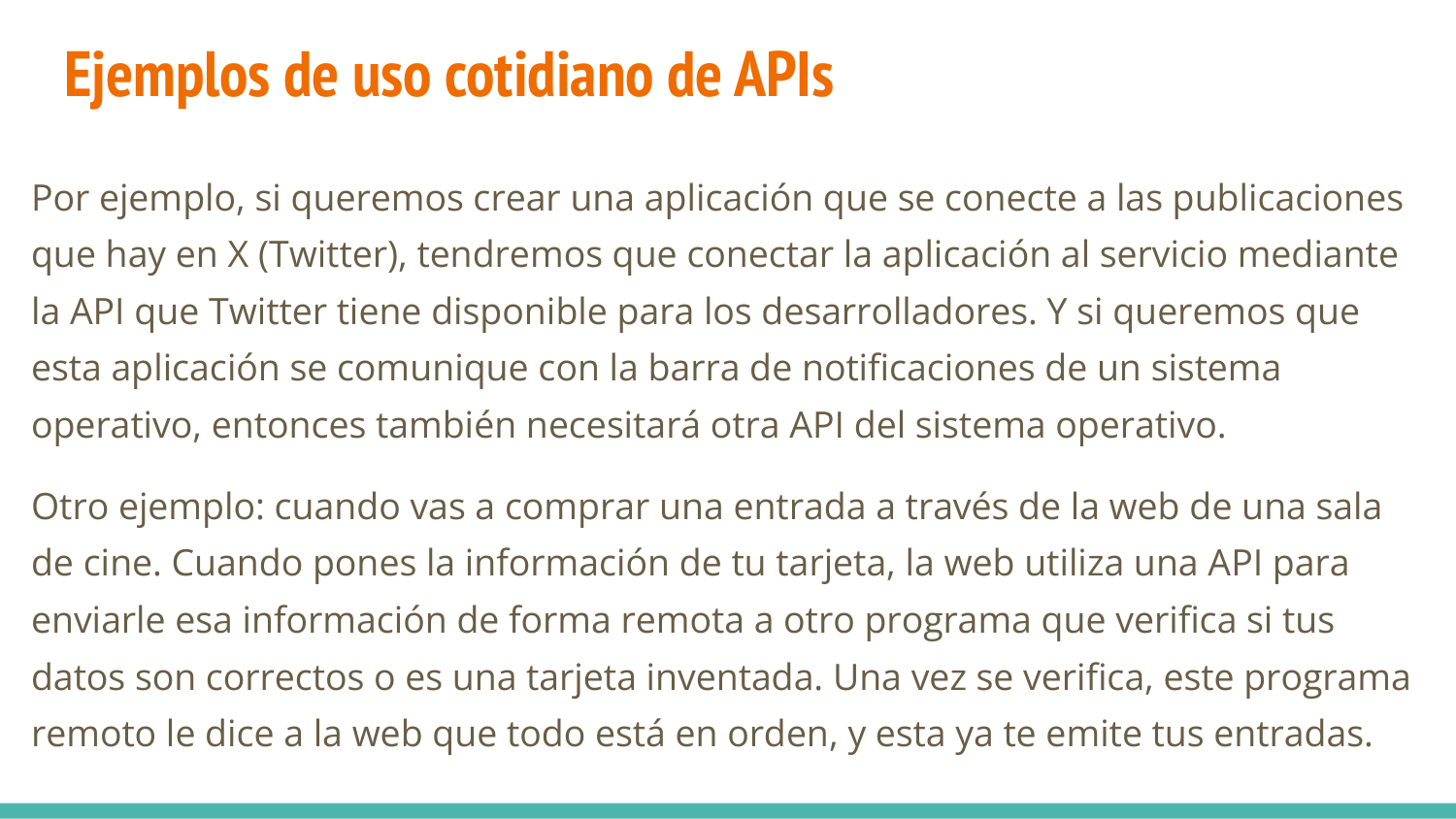

# Ejemplos de uso cotidiano de APIs
Por ejemplo, si queremos crear una aplicación que se conecte a las publicaciones que hay en X (Twitter), tendremos que conectar la aplicación al servicio mediante la API que Twitter tiene disponible para los desarrolladores. Y si queremos que esta aplicación se comunique con la barra de notificaciones de un sistema operativo, entonces también necesitará otra API del sistema operativo.
Otro ejemplo: cuando vas a comprar una entrada a través de la web de una sala de cine. Cuando pones la información de tu tarjeta, la web utiliza una API para enviarle esa información de forma remota a otro programa que verifica si tus datos son correctos o es una tarjeta inventada. Una vez se verifica, este programa remoto le dice a la web que todo está en orden, y esta ya te emite tus entradas.